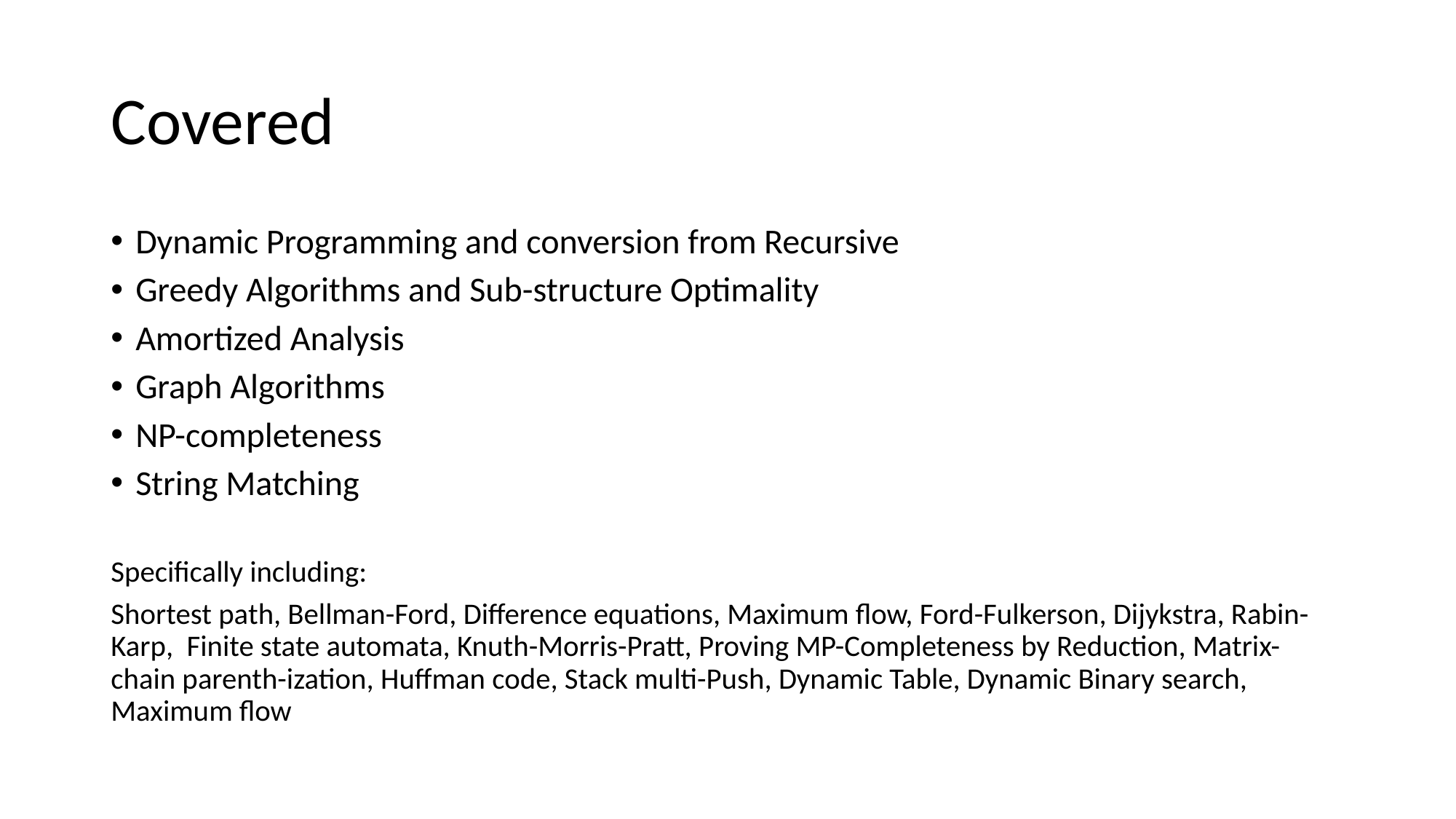

# Covered
Dynamic Programming and conversion from Recursive
Greedy Algorithms and Sub-structure Optimality
Amortized Analysis
Graph Algorithms
NP-completeness
String Matching

Specifically including:
Shortest path, Bellman-Ford, Difference equations, Maximum flow, Ford-Fulkerson, Dijykstra, Rabin-Karp,  Finite state automata, Knuth-Morris-Pratt, Proving MP-Completeness by Reduction, Matrix-chain parenth-ization, Huffman code, Stack multi-Push, Dynamic Table, Dynamic Binary search,  Maximum flow